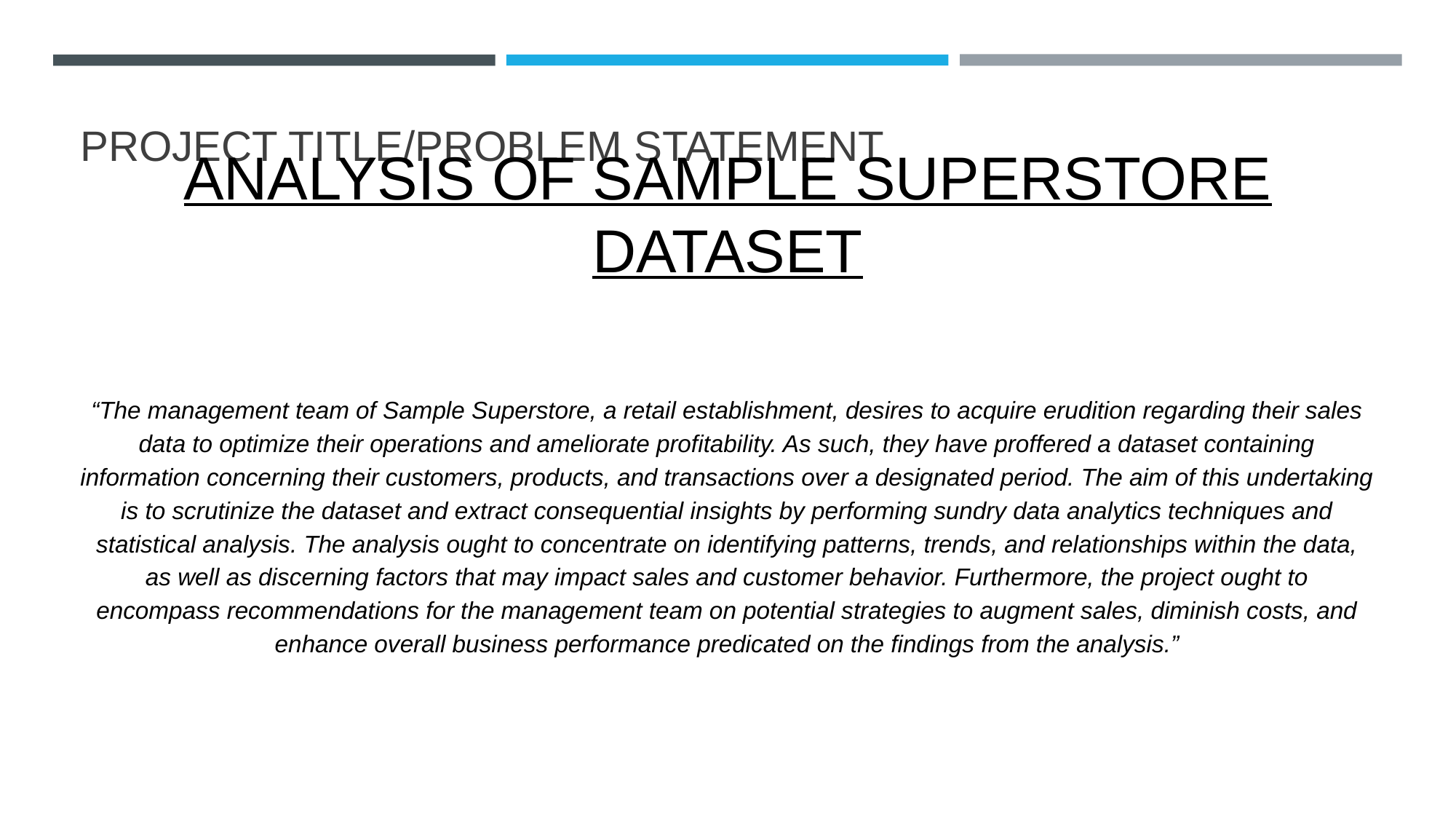

# PROJECT TITLE/PROBLEM STATEMENT
ANALYSIS OF SAMPLE SUPERSTORE DATASET
“The management team of Sample Superstore, a retail establishment, desires to acquire erudition regarding their sales data to optimize their operations and ameliorate profitability. As such, they have proffered a dataset containing information concerning their customers, products, and transactions over a designated period. The aim of this undertaking is to scrutinize the dataset and extract consequential insights by performing sundry data analytics techniques and statistical analysis. The analysis ought to concentrate on identifying patterns, trends, and relationships within the data, as well as discerning factors that may impact sales and customer behavior. Furthermore, the project ought to encompass recommendations for the management team on potential strategies to augment sales, diminish costs, and enhance overall business performance predicated on the findings from the analysis.”